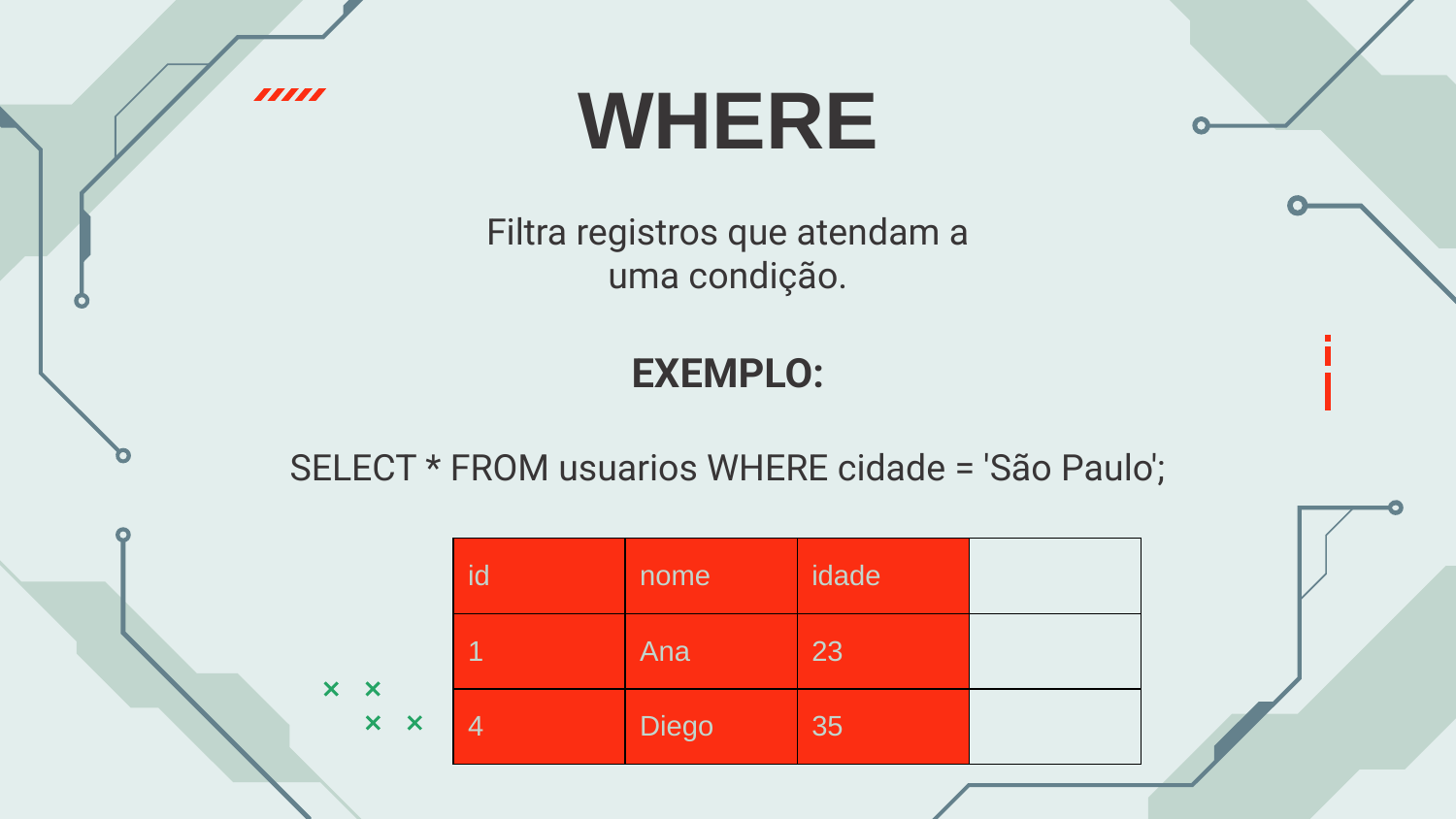

# WHERE
Filtra registros que atendam a uma condição.
EXEMPLO:

SELECT * FROM usuarios WHERE cidade = 'São Paulo';
| id | nome | idade |  |
| --- | --- | --- | --- |
| 1 | Ana | 23 |  |
| 4 | Diego | 35 |  |